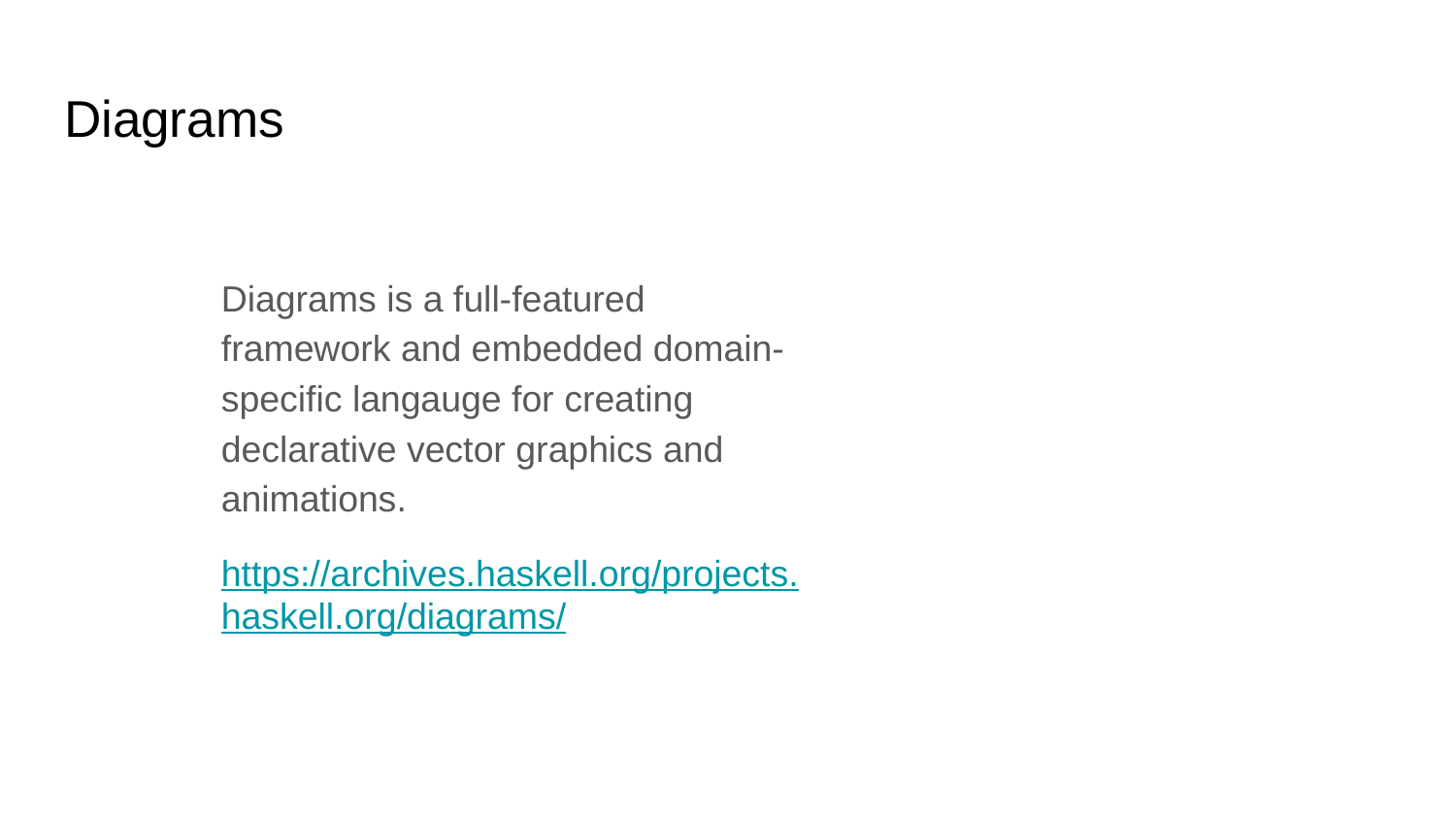

# Diagrams
Diagrams is a full-featured framework and embedded domain-specific langauge for creating declarative vector graphics and animations.
https://archives.haskell.org/projects.haskell.org/diagrams/